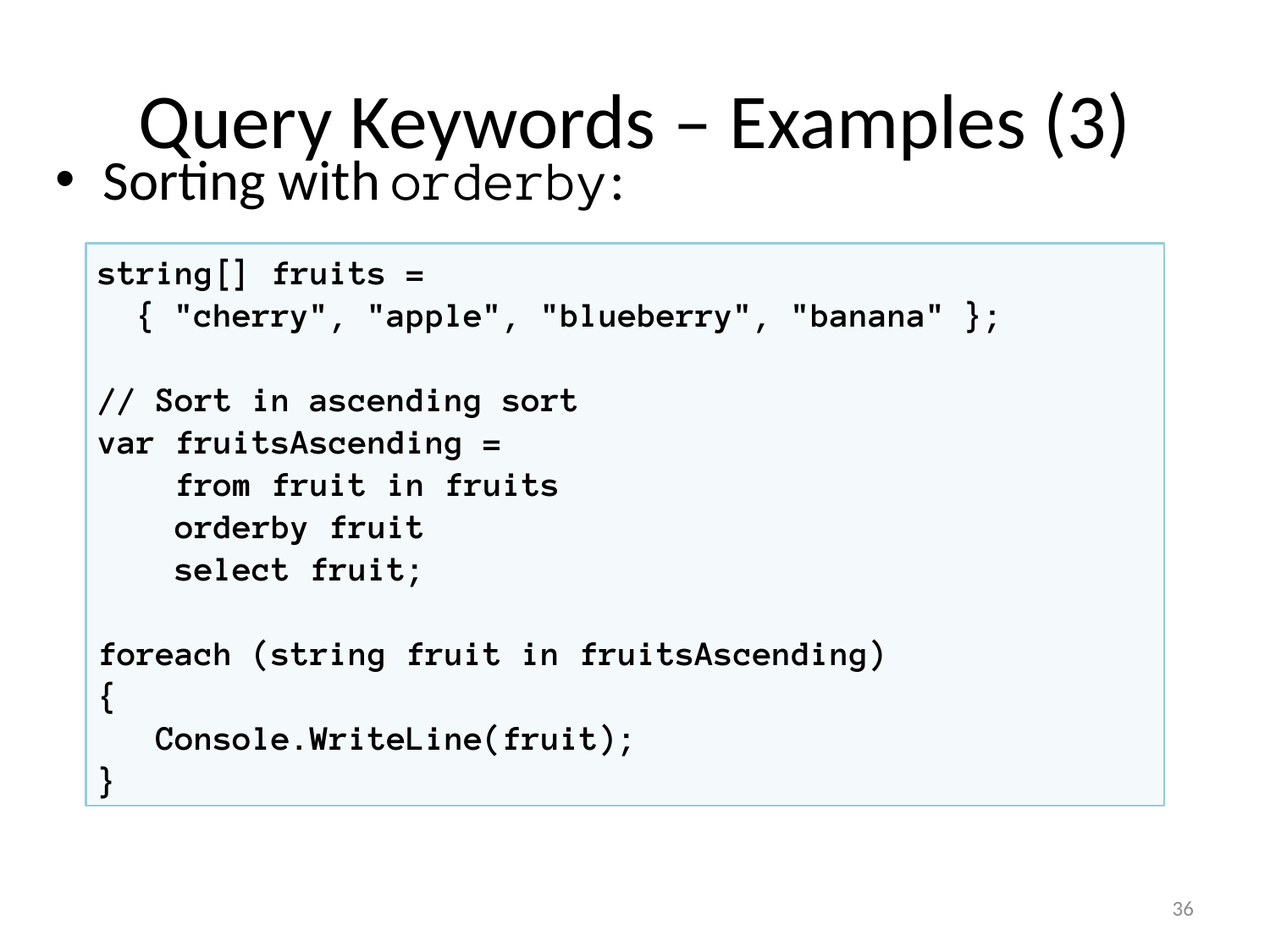

# Query Keywords – Examples (3)
Sorting with оrderby:
string[] fruits =
  { "cherry", "apple", "blueberry", "banana" };

// Sort in ascending sort
var fruitsAscending =
    from fruit in fruits
    orderby fruit
    select fruit;

foreach (string fruit in fruitsAscending)
{
   Console.WriteLine(fruit);
}
36